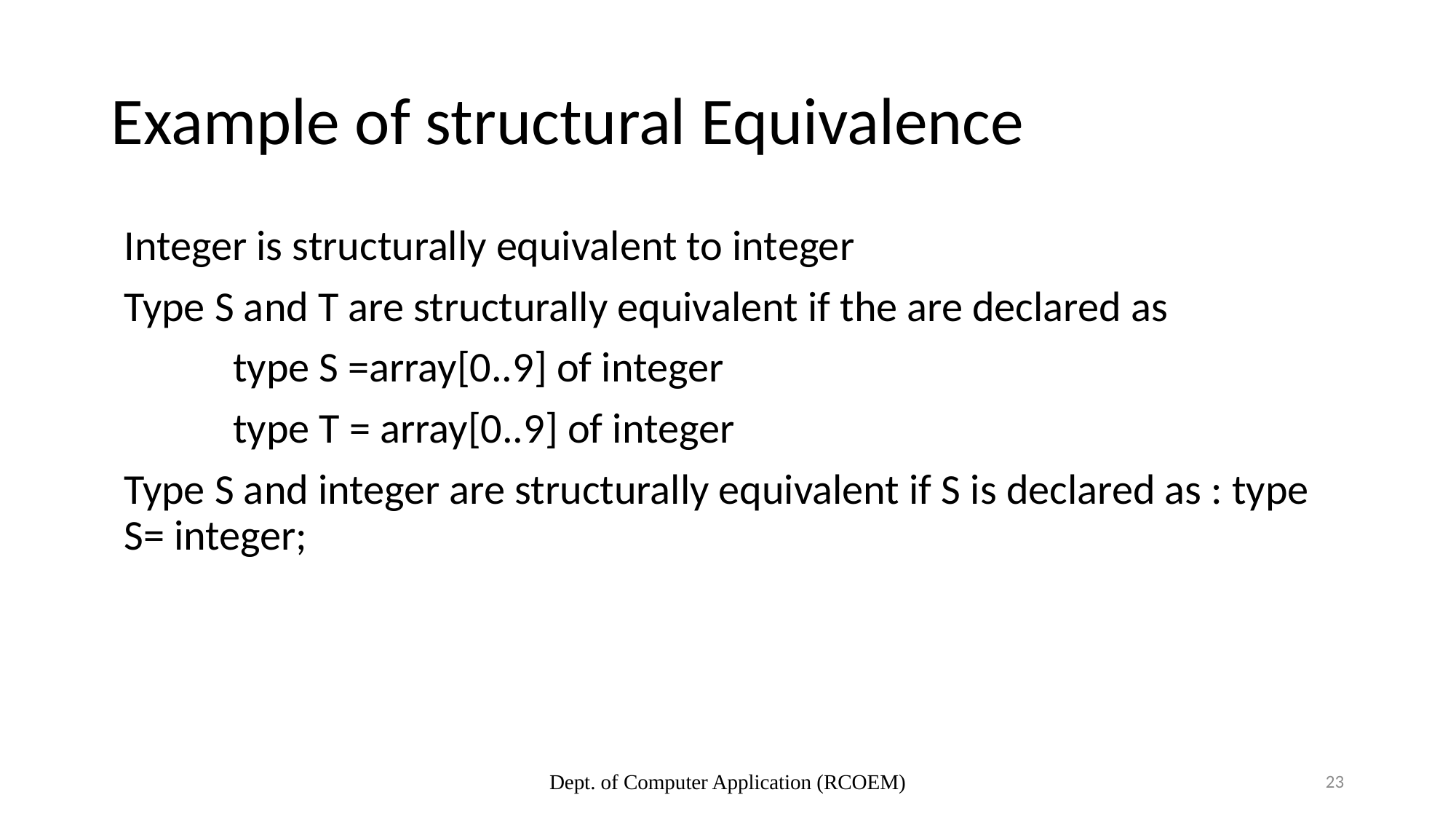

# Example of structural Equivalence
Integer is structurally equivalent to integer
Type S and T are structurally equivalent if the are declared as
	type S =array[0..9] of integer
	type T = array[0..9] of integer
Type S and integer are structurally equivalent if S is declared as : type S= integer;

Dept. of Computer Application (RCOEM)
23